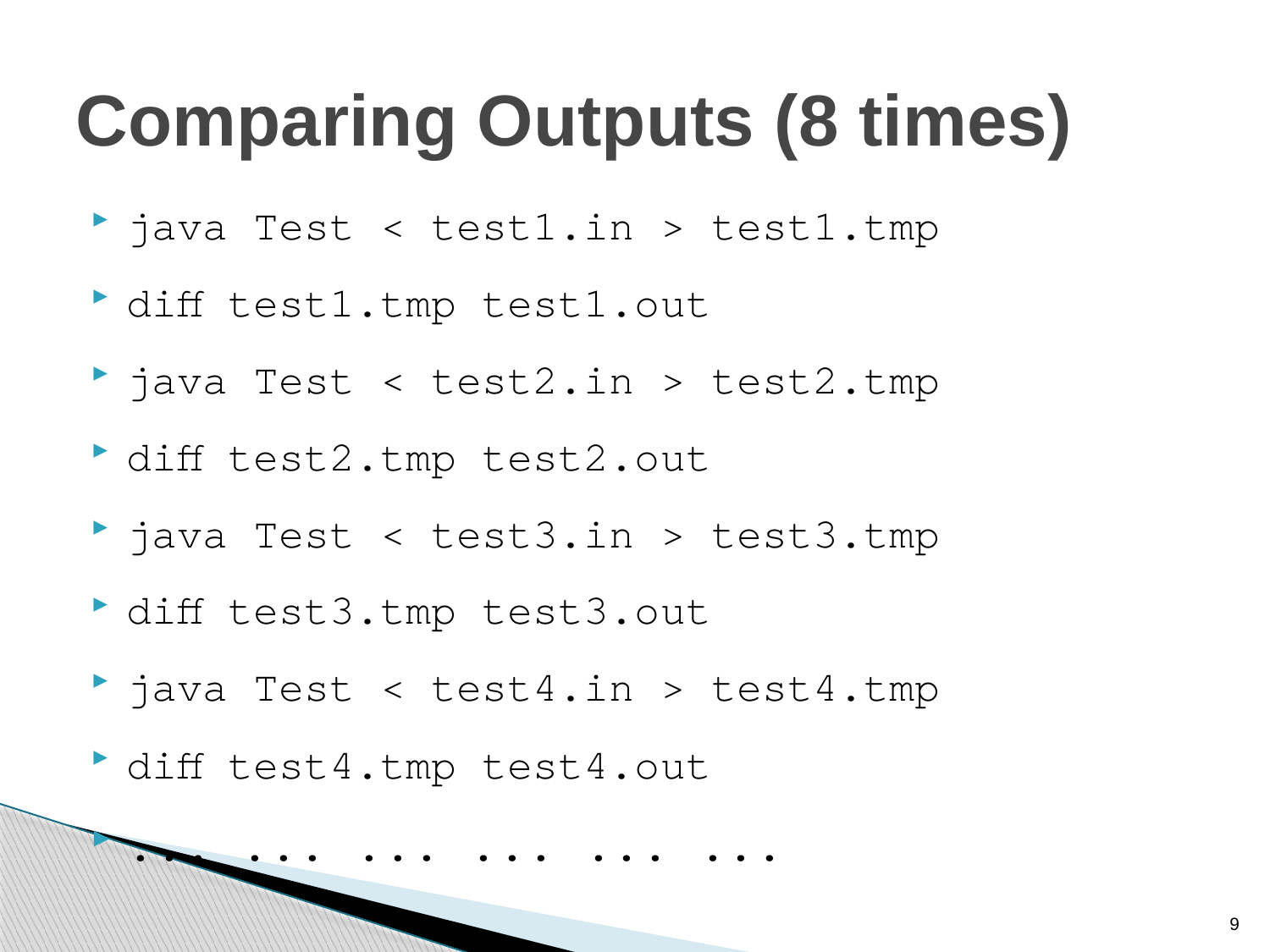

# Comparing Outputs (8 times)
java Test < test1.in > test1.tmp
diff test1.tmp test1.out
java Test < test2.in > test2.tmp
diff test2.tmp test2.out
java Test < test3.in > test3.tmp
diff test3.tmp test3.out
java Test < test4.in > test4.tmp
diff test4.tmp test4.out
... ... ... ... ... ...

9